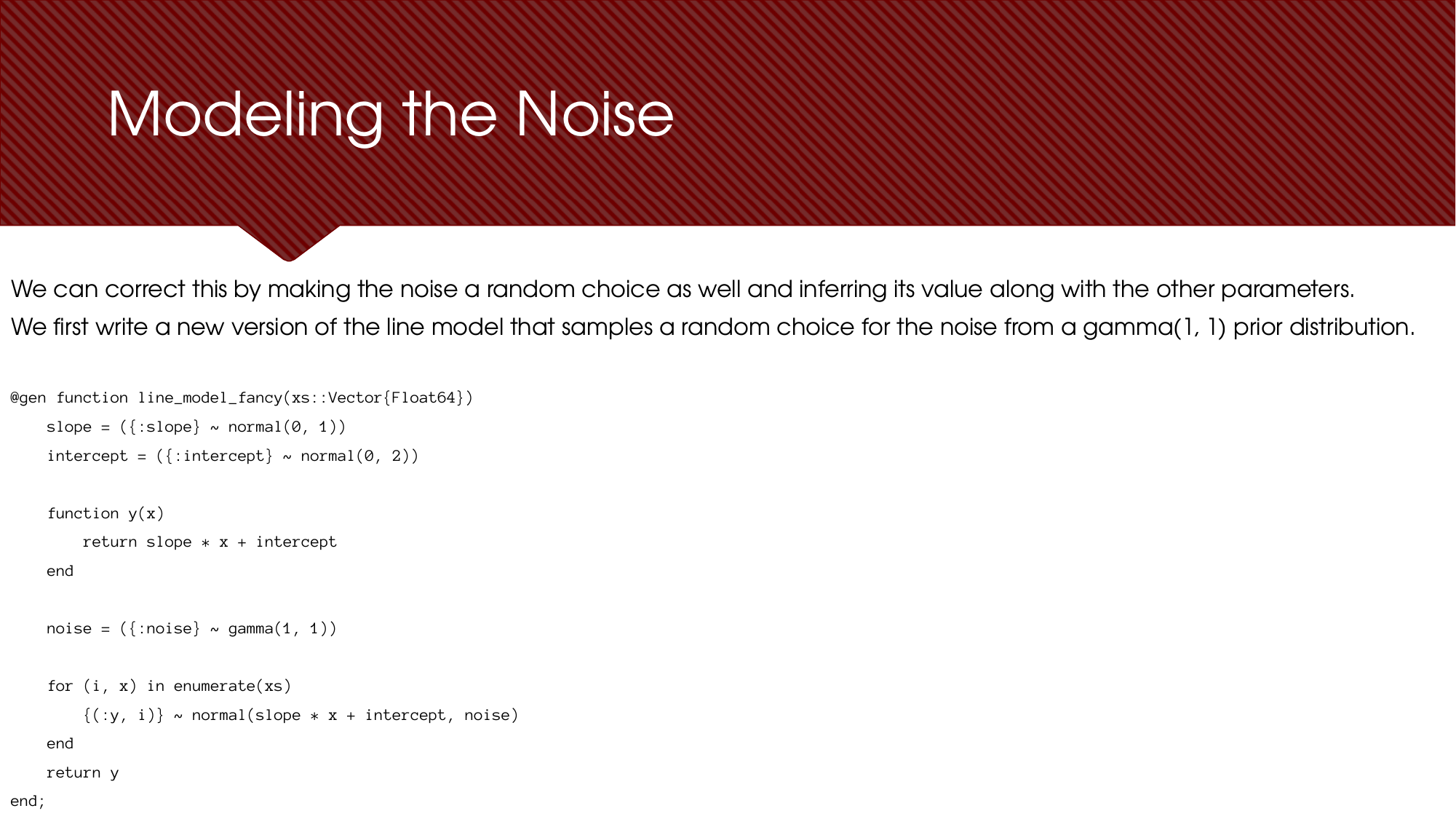

# Modeling the Noise
We can correct this by making the noise a random choice as well and inferring its value along with the other parameters.
We first write a new version of the line model that samples a random choice for the noise from a gamma(1, 1) prior distribution.

@gen function line_model_fancy(xs::Vector{Float64})
    slope = ({:slope} ~ normal(0, 1))
    intercept = ({:intercept} ~ normal(0, 2))

    function y(x)
        return slope * x + intercept
    end

    noise = ({:noise} ~ gamma(1, 1))

    for (i, x) in enumerate(xs)
        {(:y, i)} ~ normal(slope * x + intercept, noise)
    end
    return y
end;